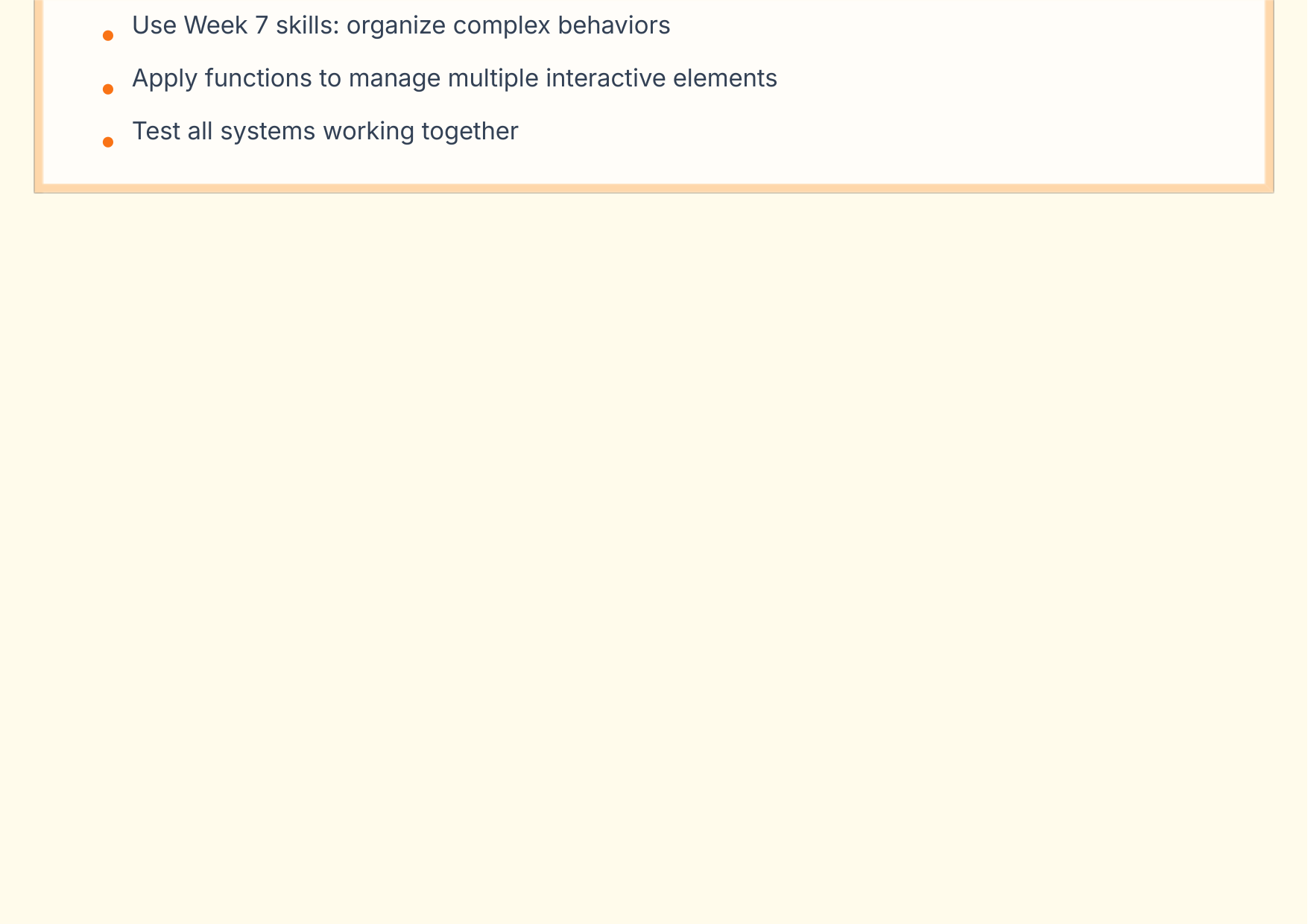

Use Week 7 skills: organize complex behaviors

● ● ●
Apply functions to manage multiple interactive elements
Test all systems working together